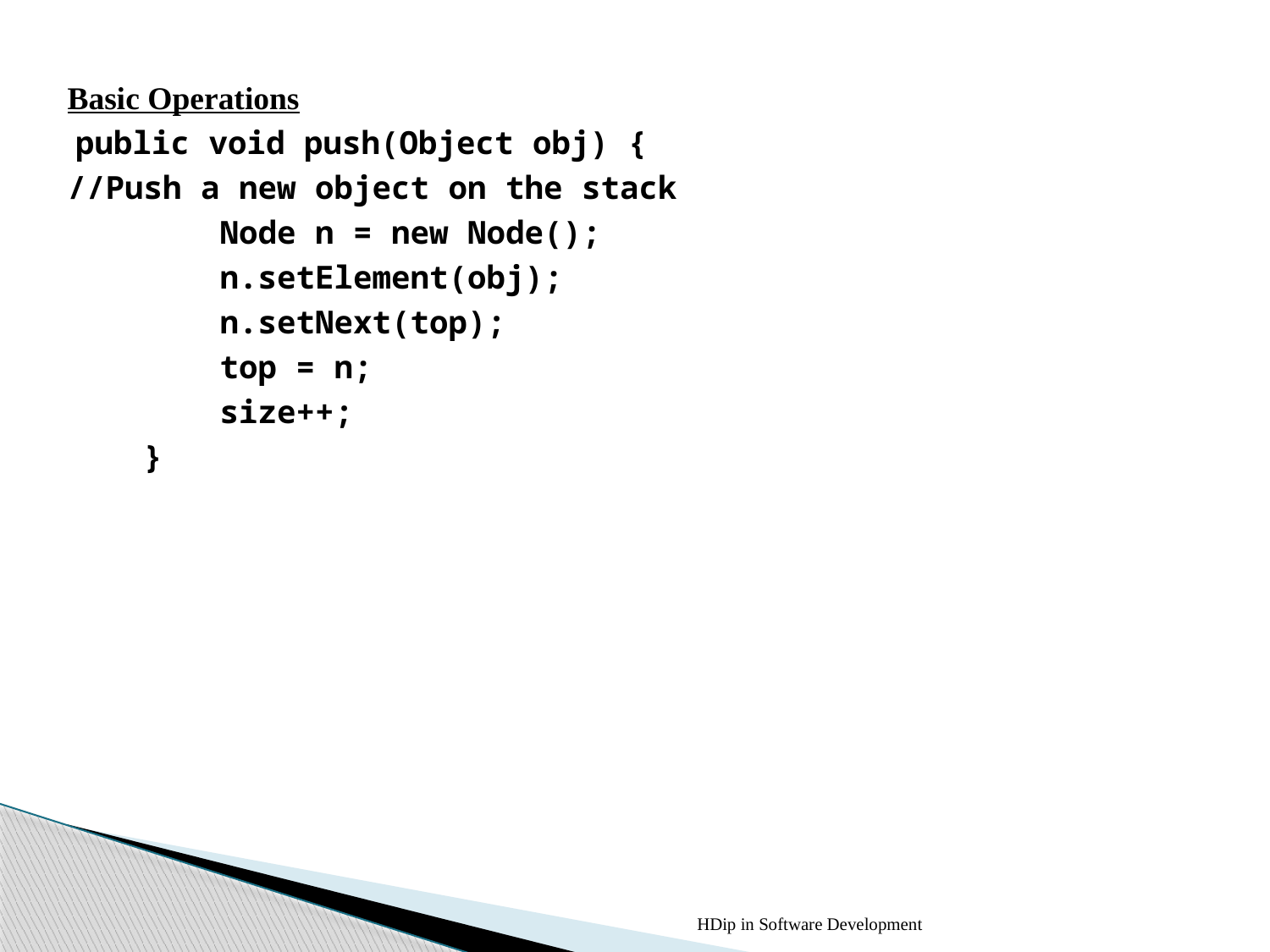

Basic Operations
 public void push(Object obj) {
//Push a new object on the stack
        Node n = new Node();
        n.setElement(obj);
        n.setNext(top);
        top = n;
        size++;
    }
HDip in Software Development